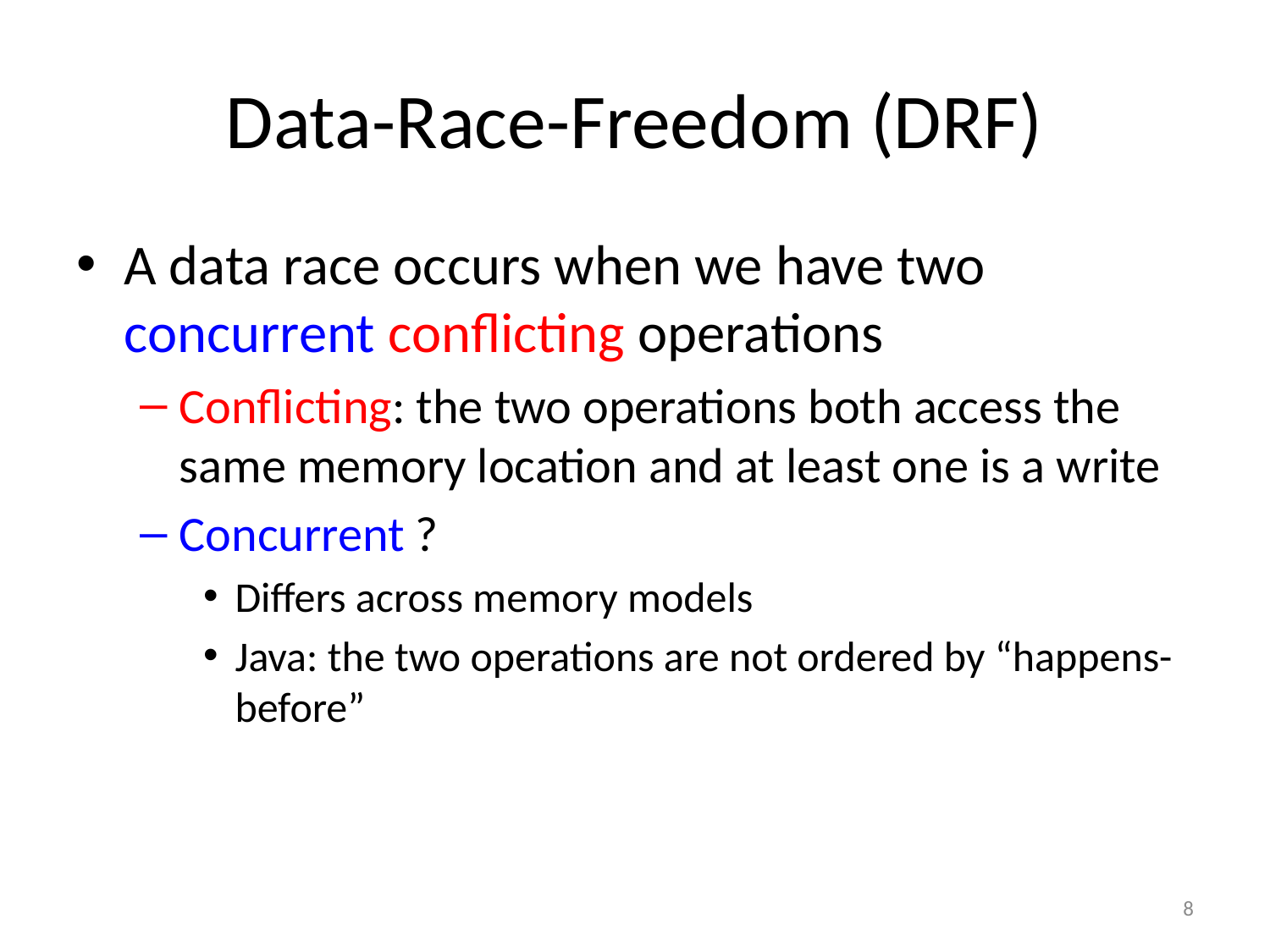

# Data-Race-Freedom (DRF)
A data race occurs when we have two concurrent conflicting operations
Conflicting: the two operations both access the same memory location and at least one is a write
Concurrent ?
Differs across memory models
Java: the two operations are not ordered by “happens-before”
8